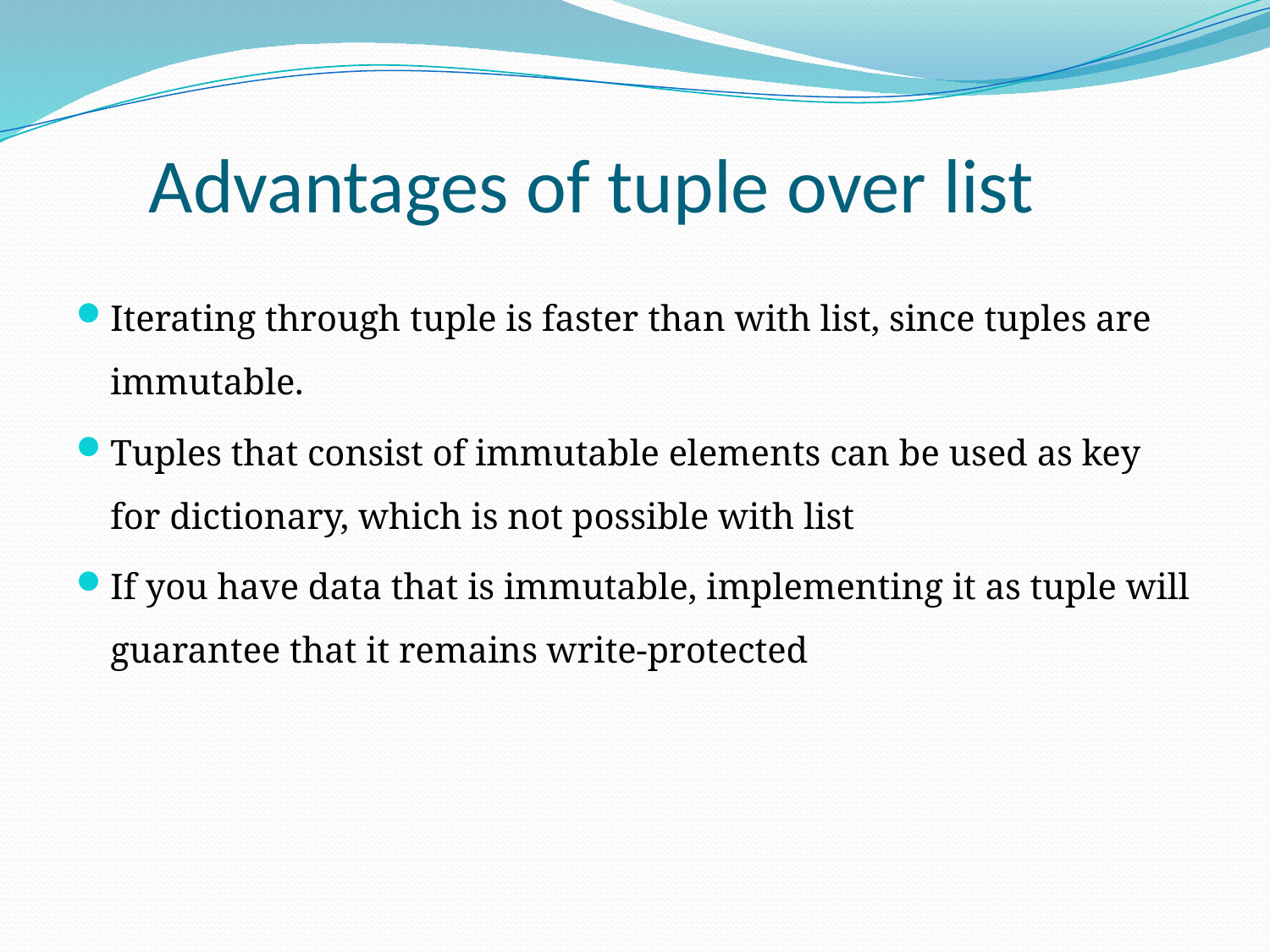

# Advantages of tuple over list
Iterating through tuple is faster than with list, since tuples are immutable.
Tuples that consist of immutable elements can be used as key for dictionary, which is not possible with list
If you have data that is immutable, implementing it as tuple will guarantee that it remains write-protected